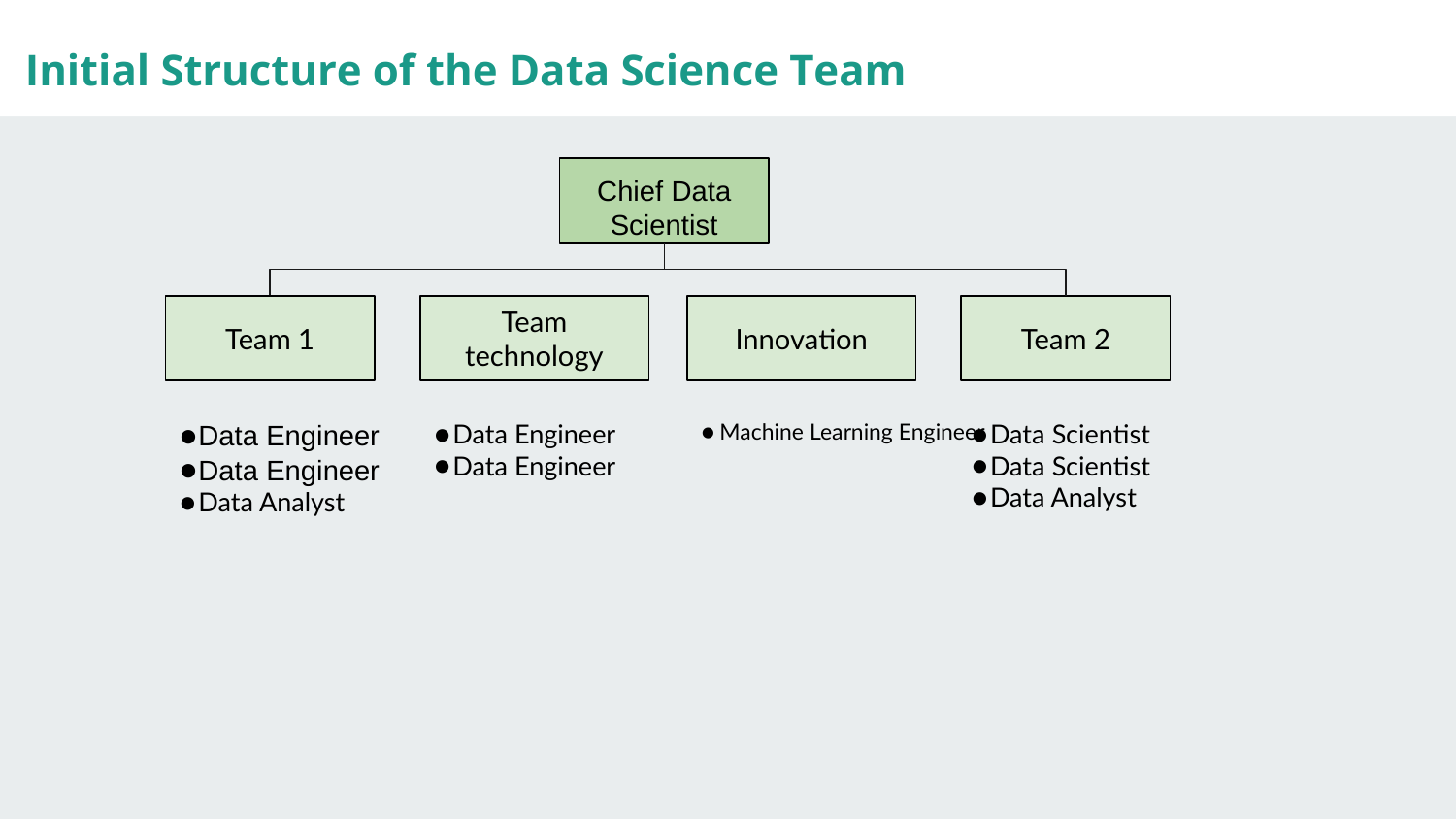

Initial Structure of the Data Science Team

Chief Data Scientist
Team 1
Team technology
Innovation
Team 2
Data Engineer
Data Engineer
Data Analyst

Data Engineer
Data Engineer
Machine Learning Engineer
Data Scientist
Data Scientist
Data Analyst